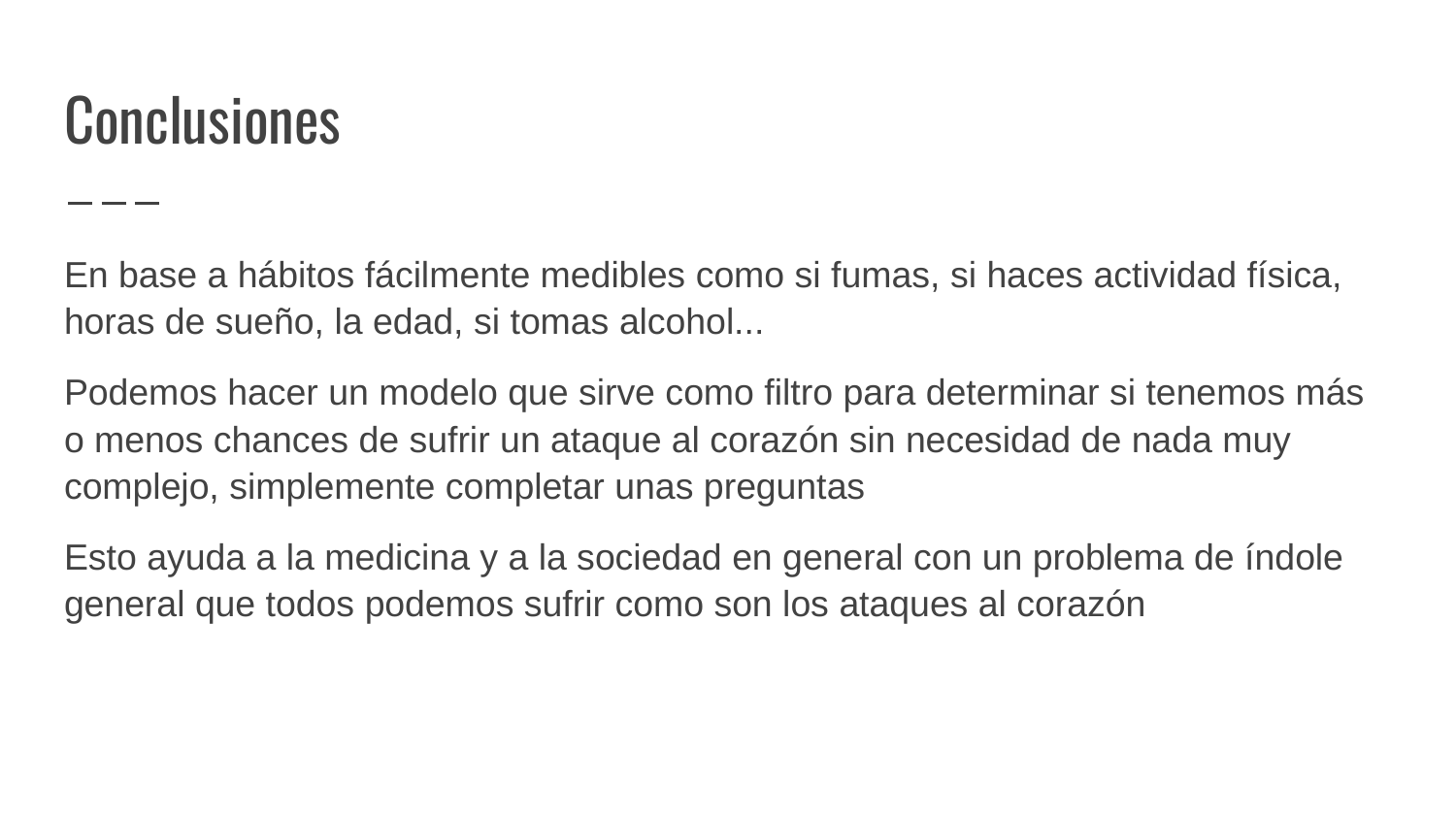

# Conclusiones
En base a hábitos fácilmente medibles como si fumas, si haces actividad física, horas de sueño, la edad, si tomas alcohol...
Podemos hacer un modelo que sirve como filtro para determinar si tenemos más o menos chances de sufrir un ataque al corazón sin necesidad de nada muy complejo, simplemente completar unas preguntas
Esto ayuda a la medicina y a la sociedad en general con un problema de índole general que todos podemos sufrir como son los ataques al corazón